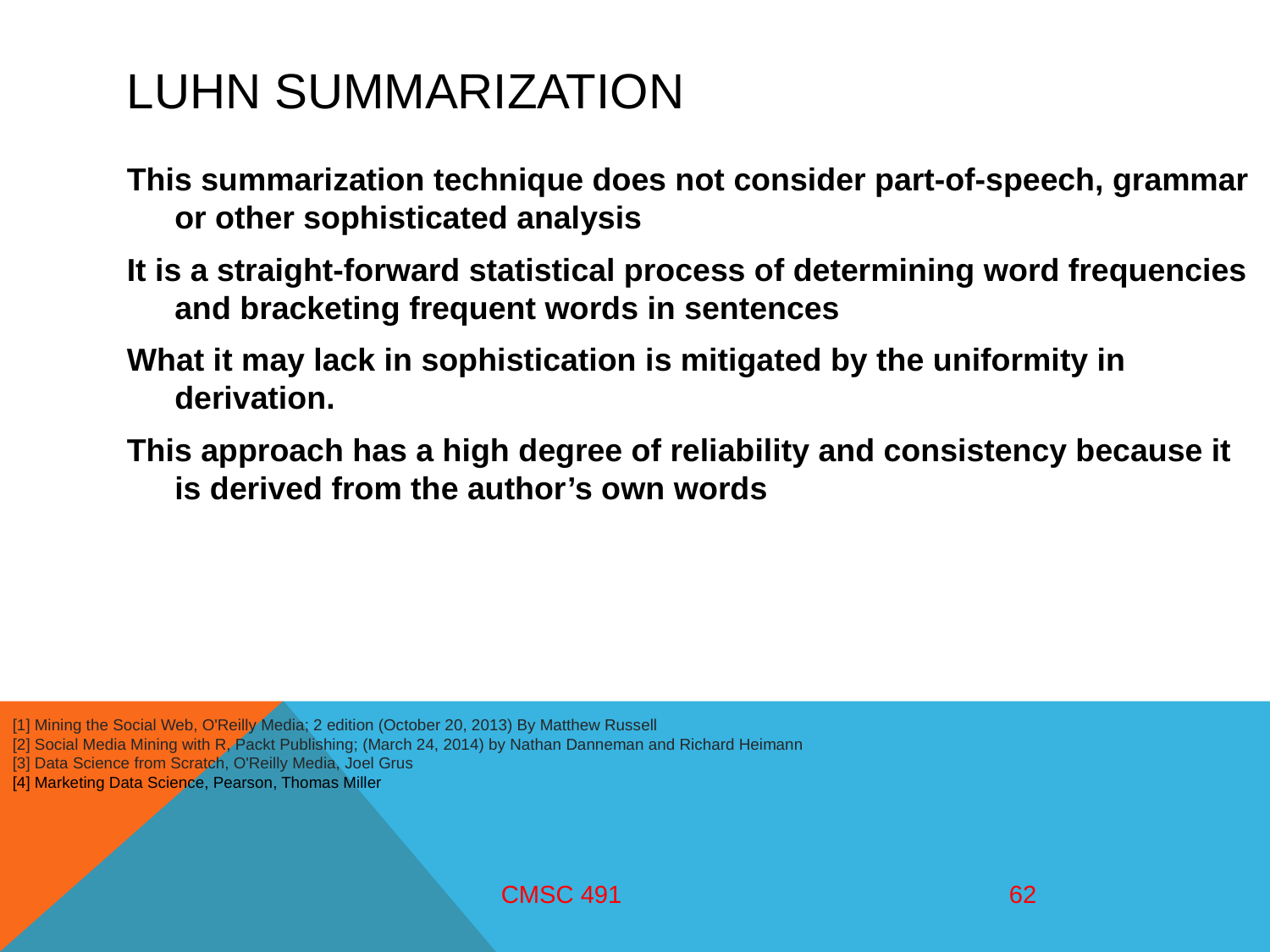

# Luhn summarization
This summarization technique does not consider part-of-speech, grammar or other sophisticated analysis
It is a straight-forward statistical process of determining word frequencies and bracketing frequent words in sentences
What it may lack in sophistication is mitigated by the uniformity in derivation.
This approach has a high degree of reliability and consistency because it is derived from the author’s own words
[1] Mining the Social Web, O'Reilly Media; 2 edition (October 20, 2013) By Matthew Russell
[2] Social Media Mining with R, Packt Publishing; (March 24, 2014) by Nathan Danneman and Richard Heimann
[3] Data Science from Scratch, O'Reilly Media, Joel Grus
[4] Marketing Data Science, Pearson, Thomas Miller